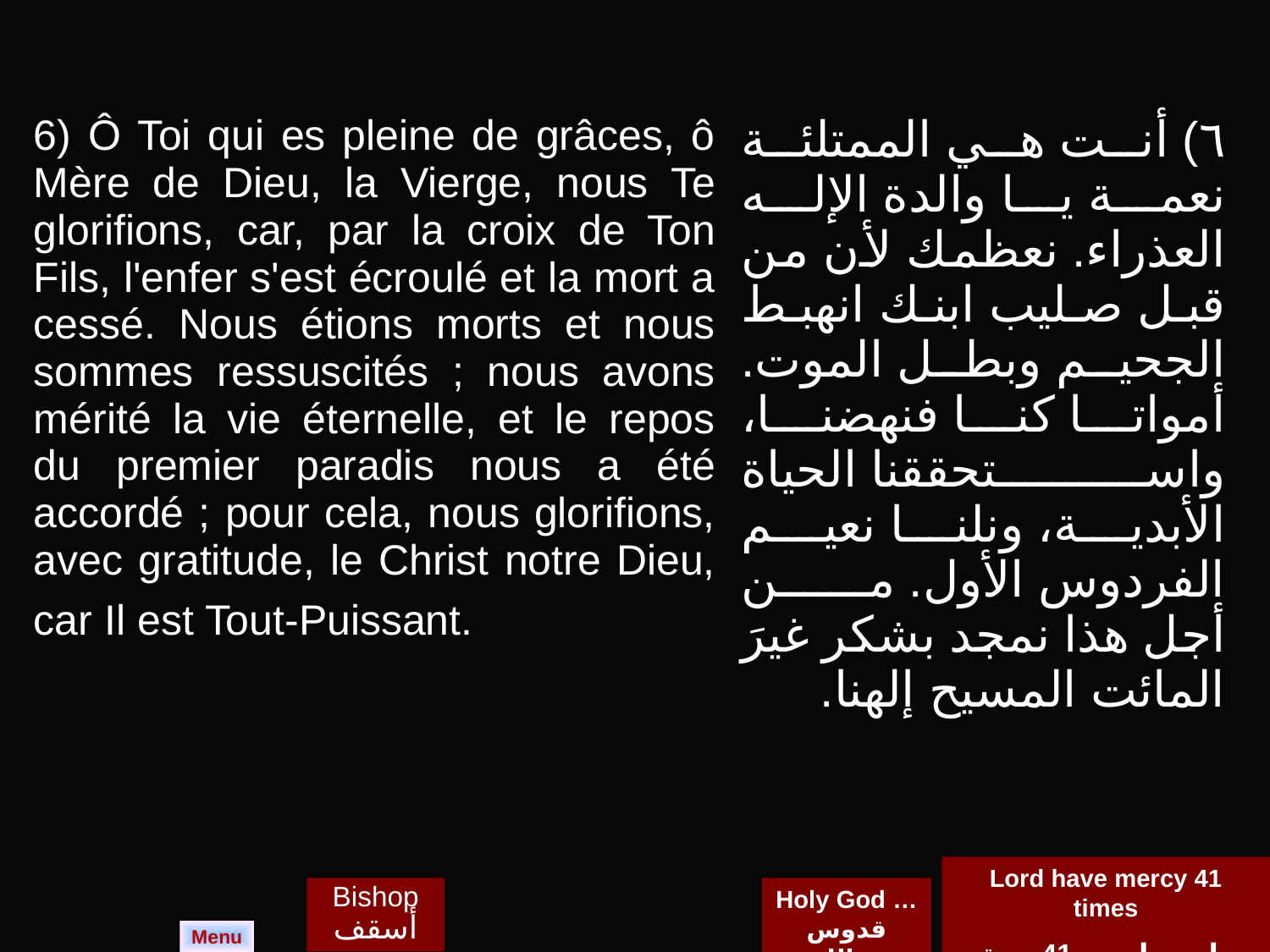

| 6) Ô Toi qui es pleine de grâces, ô Mère de Dieu, la Vierge, nous Te glorifions, car, par la croix de Ton Fils, l'enfer s'est écroulé et la mort a cessé. Nous étions morts et nous sommes ressuscités ; nous avons mérité la vie éternelle, et le repos du premier paradis nous a été accordé ; pour cela, nous glorifions, avec gratitude, le Christ notre Dieu, car Il est Tout-Puissant. | ٦) أنت هي الممتلئة نعمة يا والدة الإله العذراء. نعظمك لأن من قبل صليب ابنك انهبط الجحيم وبطل الموت. أمواتا كنا فنهضنا، واستحققنا الحياة الأبدية، ونلنا نعيم الفردوس الأول. من أجل هذا نمجد بشكر غيرَ المائت المسيح إلهنا. |
| --- | --- |
Lord have mercy 41 times
يا رب ارحم 41 مرة
Bishop
أسقف
Holy God …
قدوس الله ...
Menu